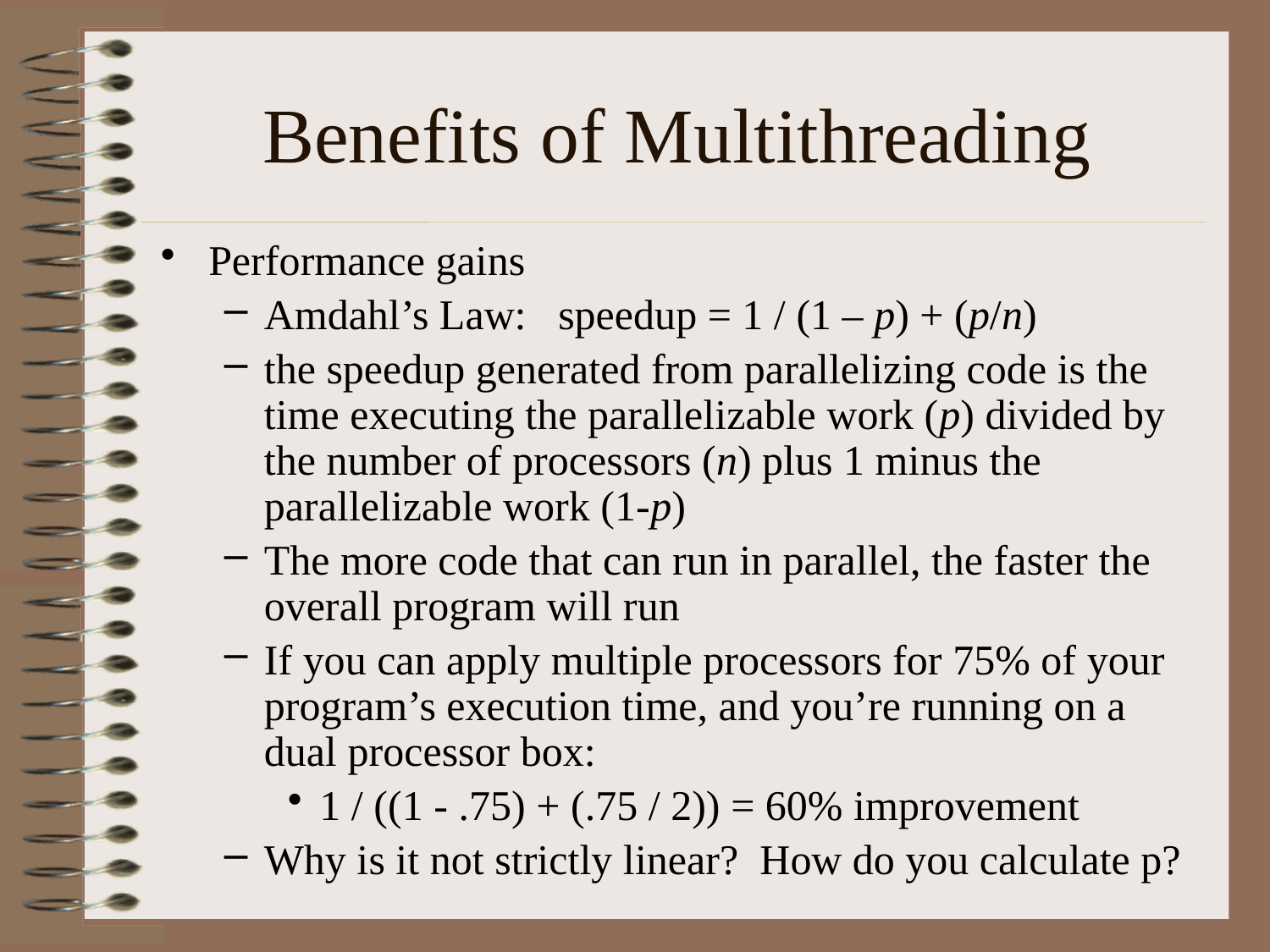

# Benefits of Multithreading
Performance gains
Amdahl’s Law:   speedup = 1 / (1 – p) + (p/n)
the speedup generated from parallelizing code is the time executing the parallelizable work (p) divided by the number of processors (n) plus 1 minus the parallelizable work (1-p)
The more code that can run in parallel, the faster the overall program will run
If you can apply multiple processors for 75% of your program’s execution time, and you’re running on a dual processor box:
1 / ((1 - .75) + (.75 / 2)) = 60% improvement
Why is it not strictly linear?  How do you calculate p?